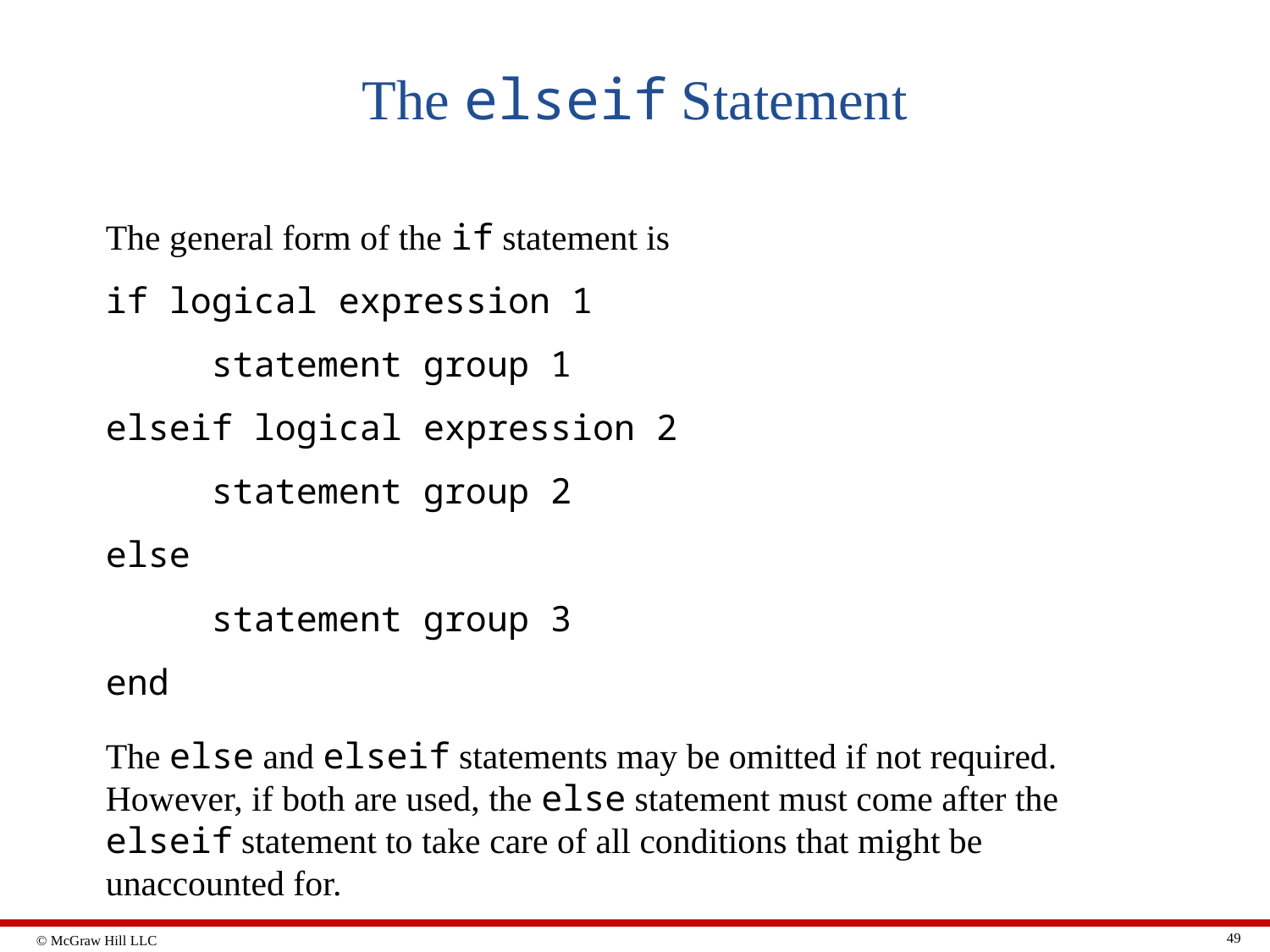

# The elseif Statement
The general form of the if statement is
if logical expression 1
     statement group 1
elseif logical expression 2
     statement group 2
else
     statement group 3
end
The else and elseif statements may be omitted if not required. However, if both are used, the else statement must come after the elseif statement to take care of all conditions that might be unaccounted for.
49